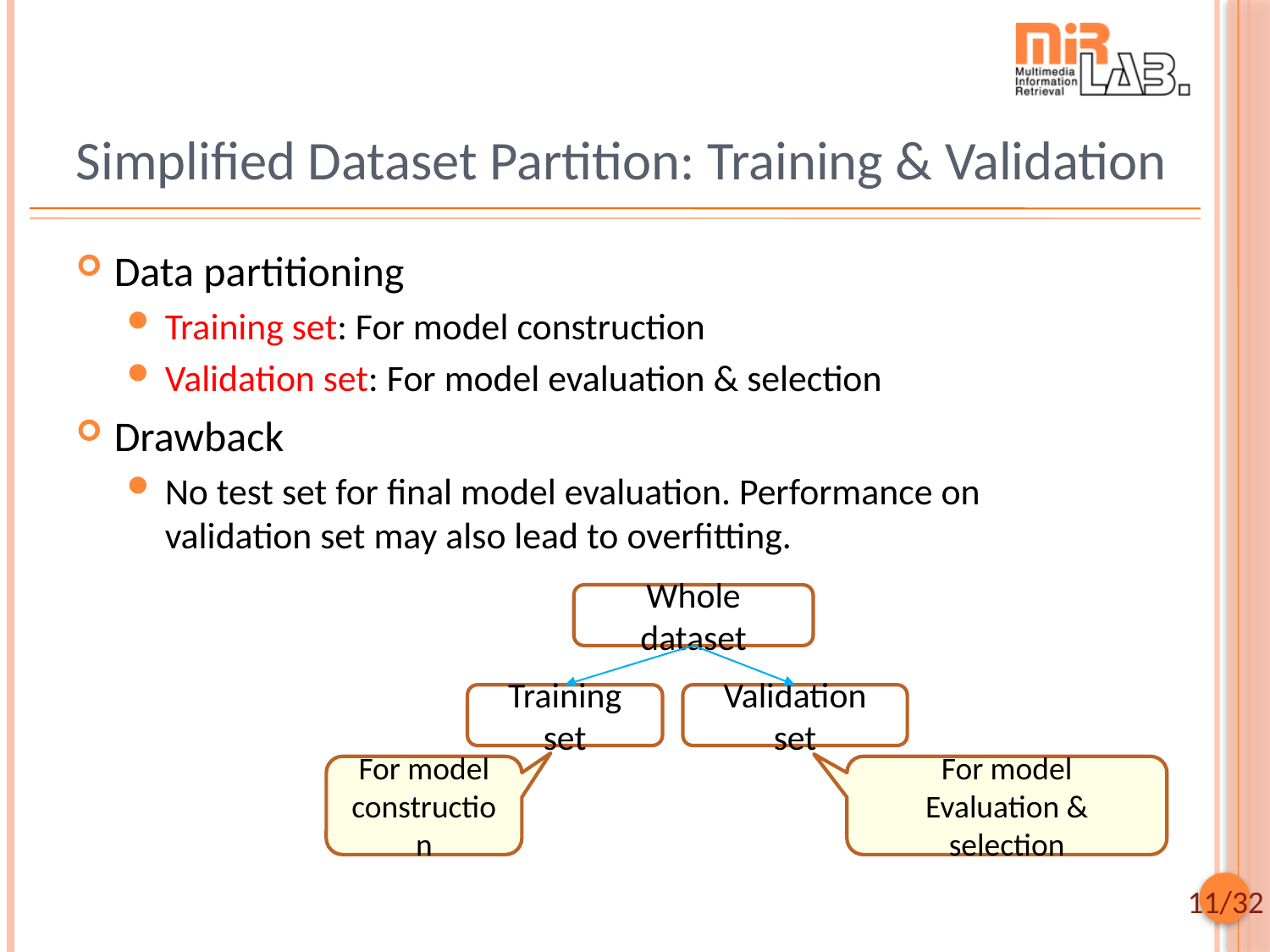

# Simplified Dataset Partition: Training & Validation
Data partitioning
Training set: For model construction
Validation set: For model evaluation & selection
Drawback
No test set for final model evaluation. Performance on validation set may also lead to overfitting.
Whole dataset
Training set
Validation set
For model
construction
For model
Evaluation & selection